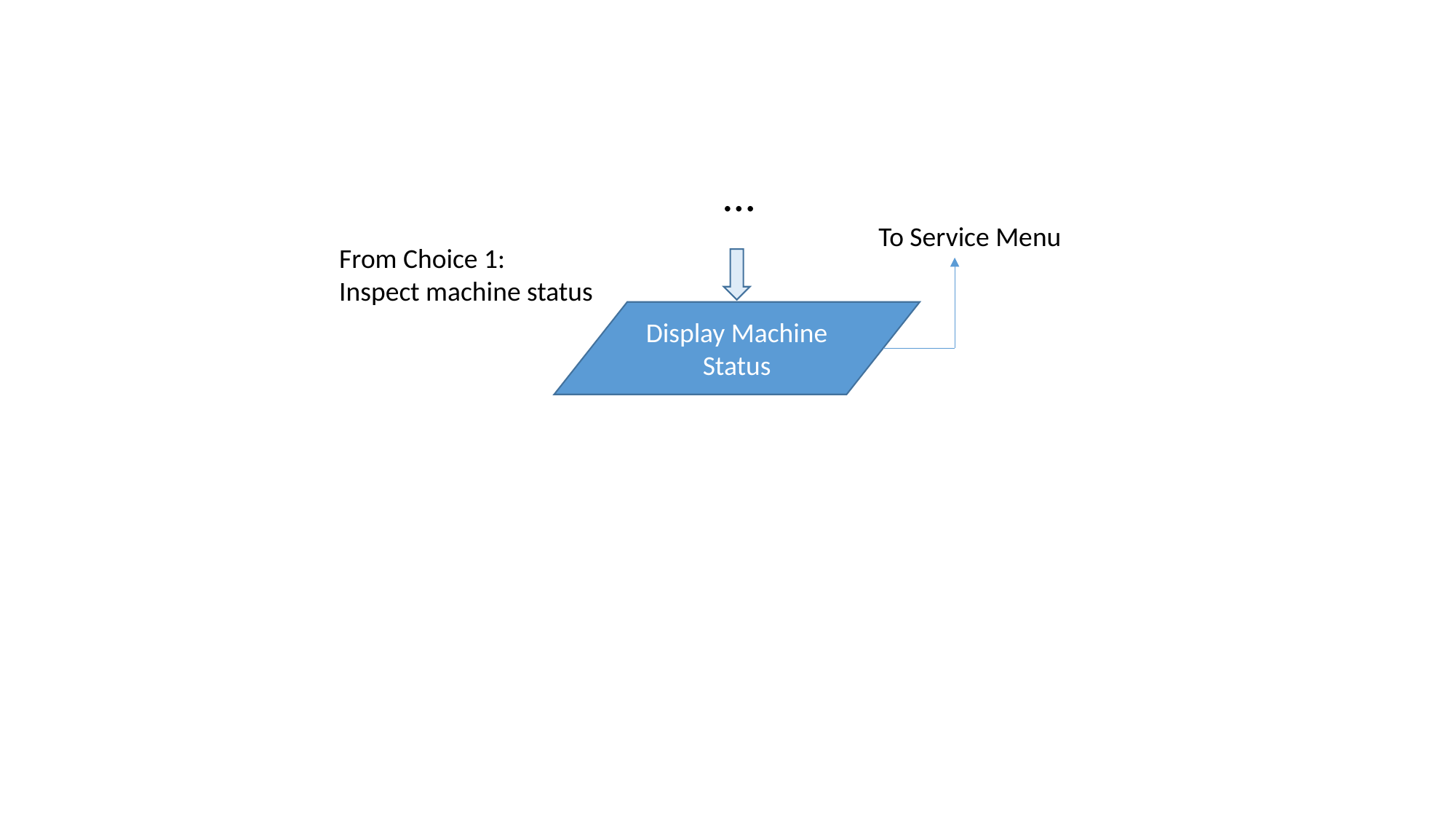

…
To Service Menu
From Choice 1:
Inspect machine status

Display Machine Status